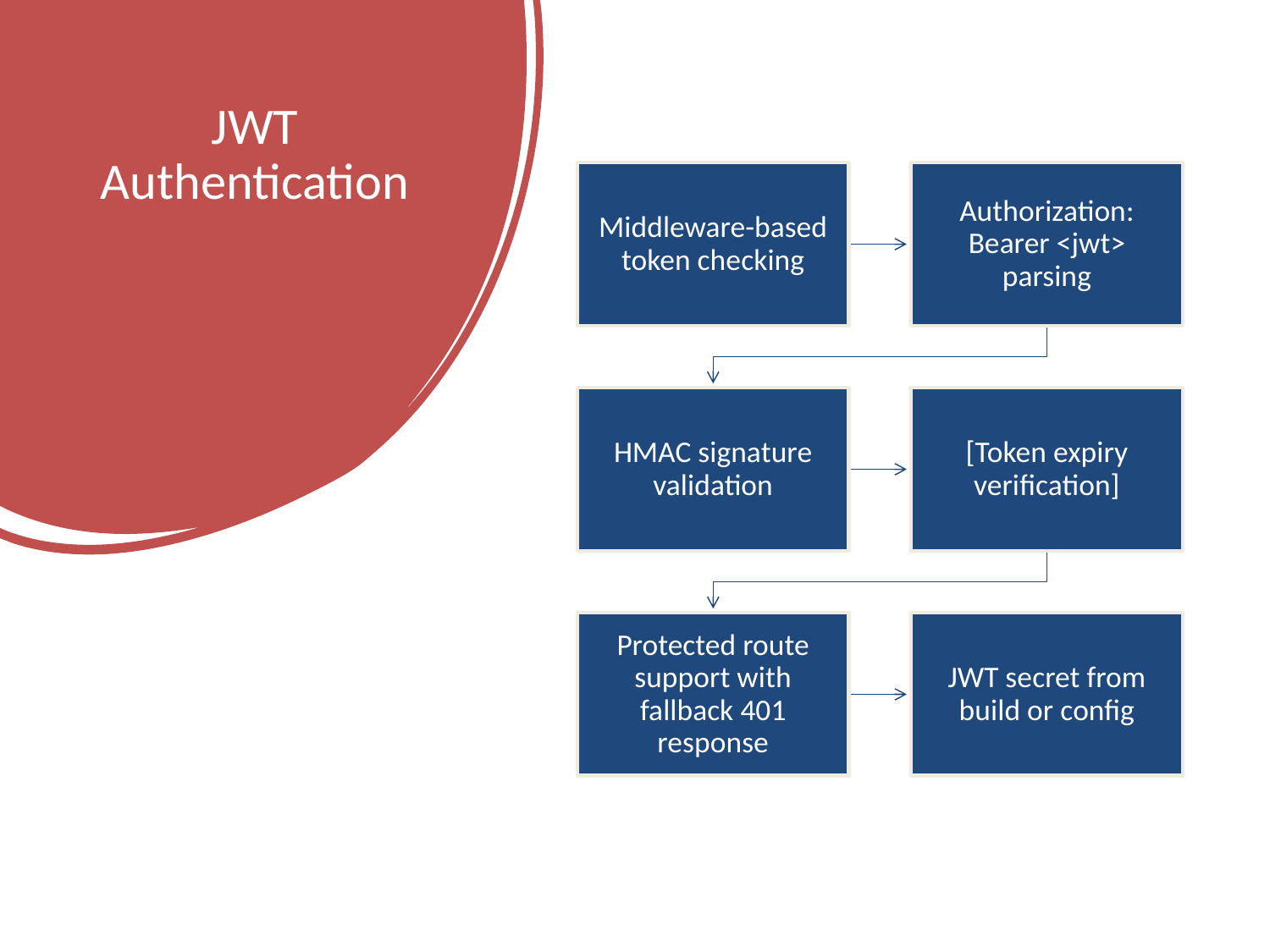

Middleware-based token checking

Authorization: Bearer <jwt> parsing

HMAC signature validation

[Token expiry verification]

Protected route support with fallback 401 response
JWT secret from build or config
# JWT Authentication